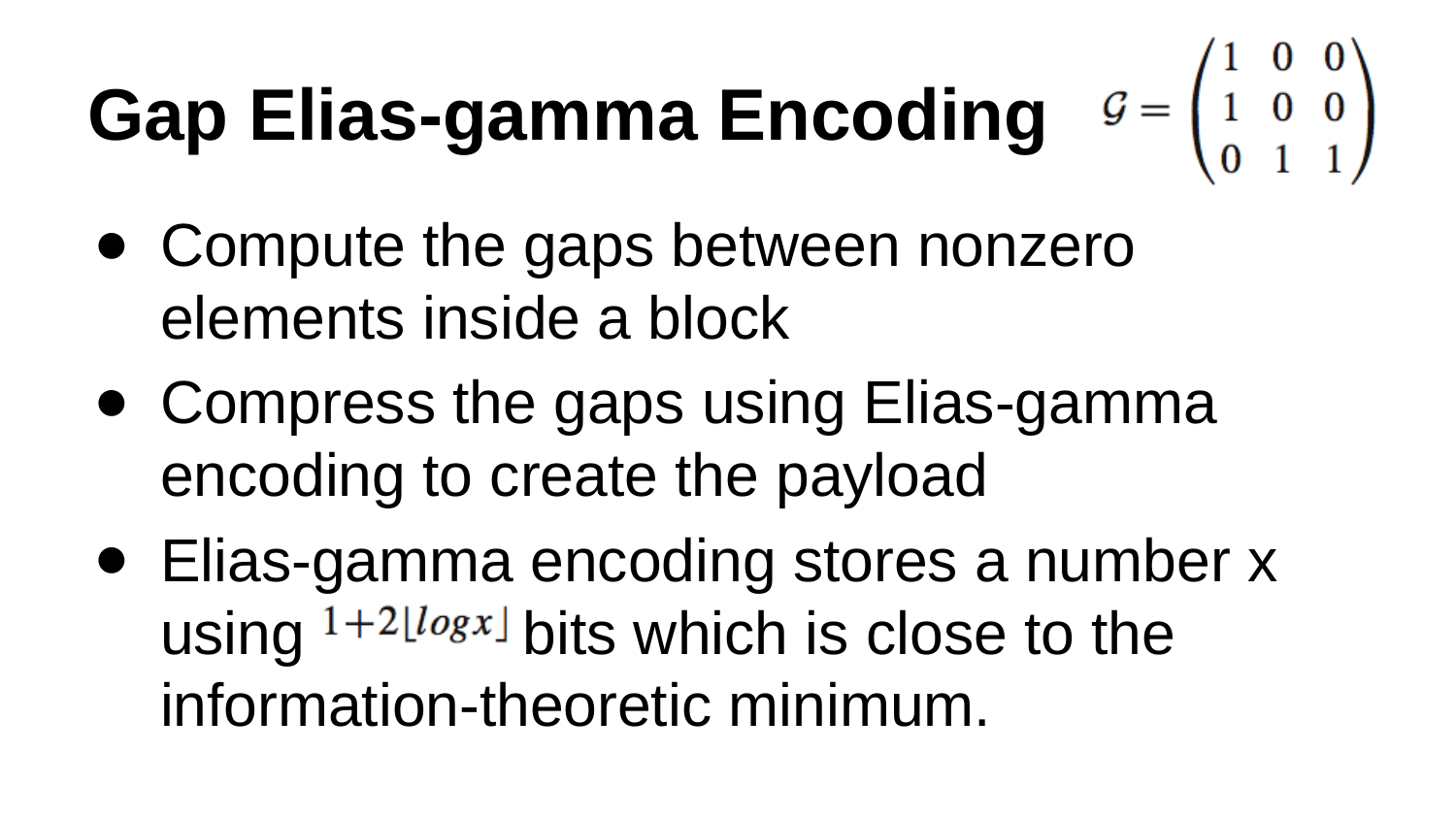

# Gap Elias-gamma Encoding

Compute the gaps between nonzero elements inside a block
Compress the gaps using Elias-gamma encoding to create the payload
Elias-gamma encoding stores a number x using             bits which is close to the information-theoretic minimum.